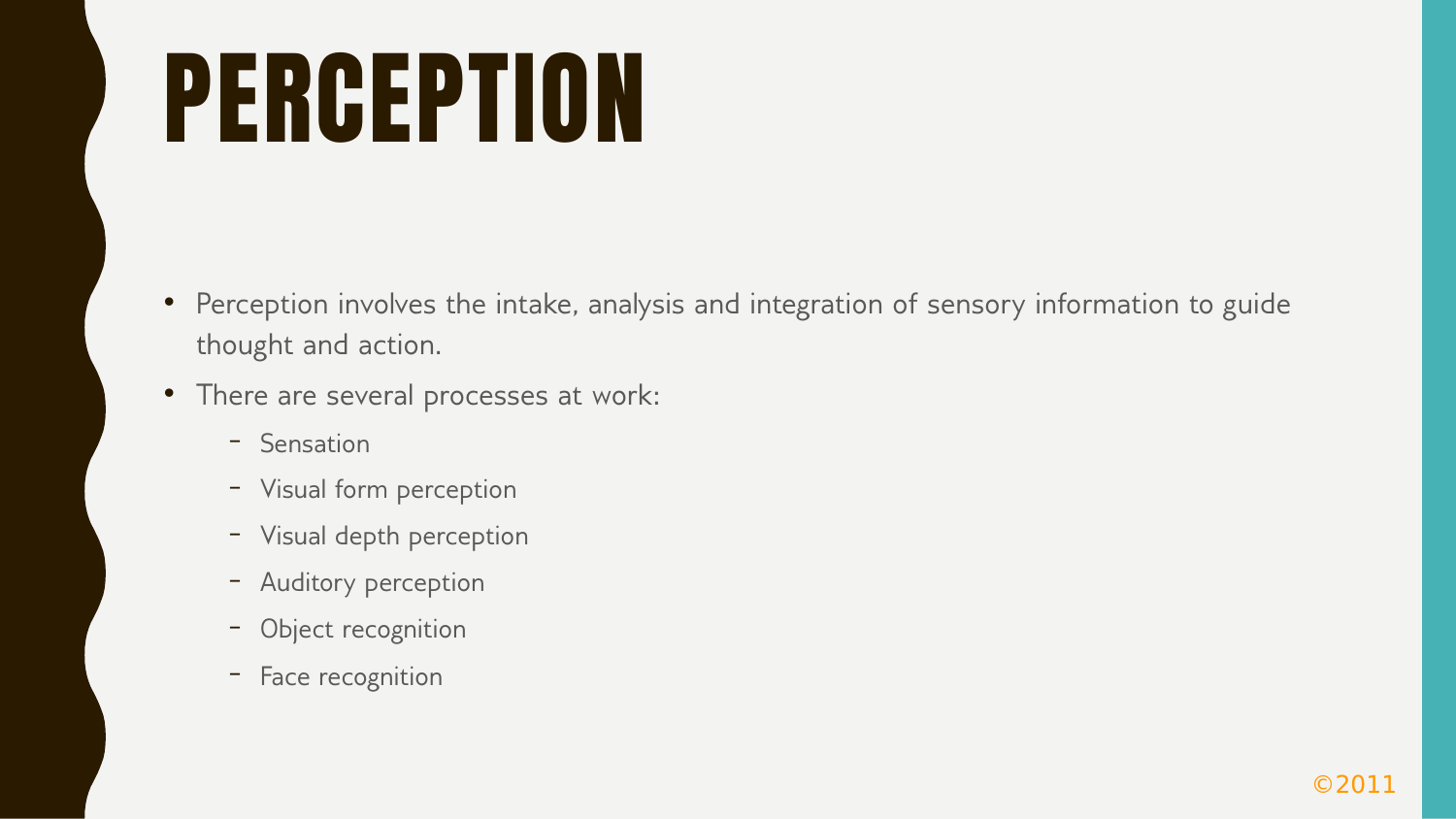

# Perception
Perception involves the intake, analysis and integration of sensory information to guide thought and action.
There are several processes at work:
Sensation
Visual form perception
Visual depth perception
Auditory perception
Object recognition
Face recognition